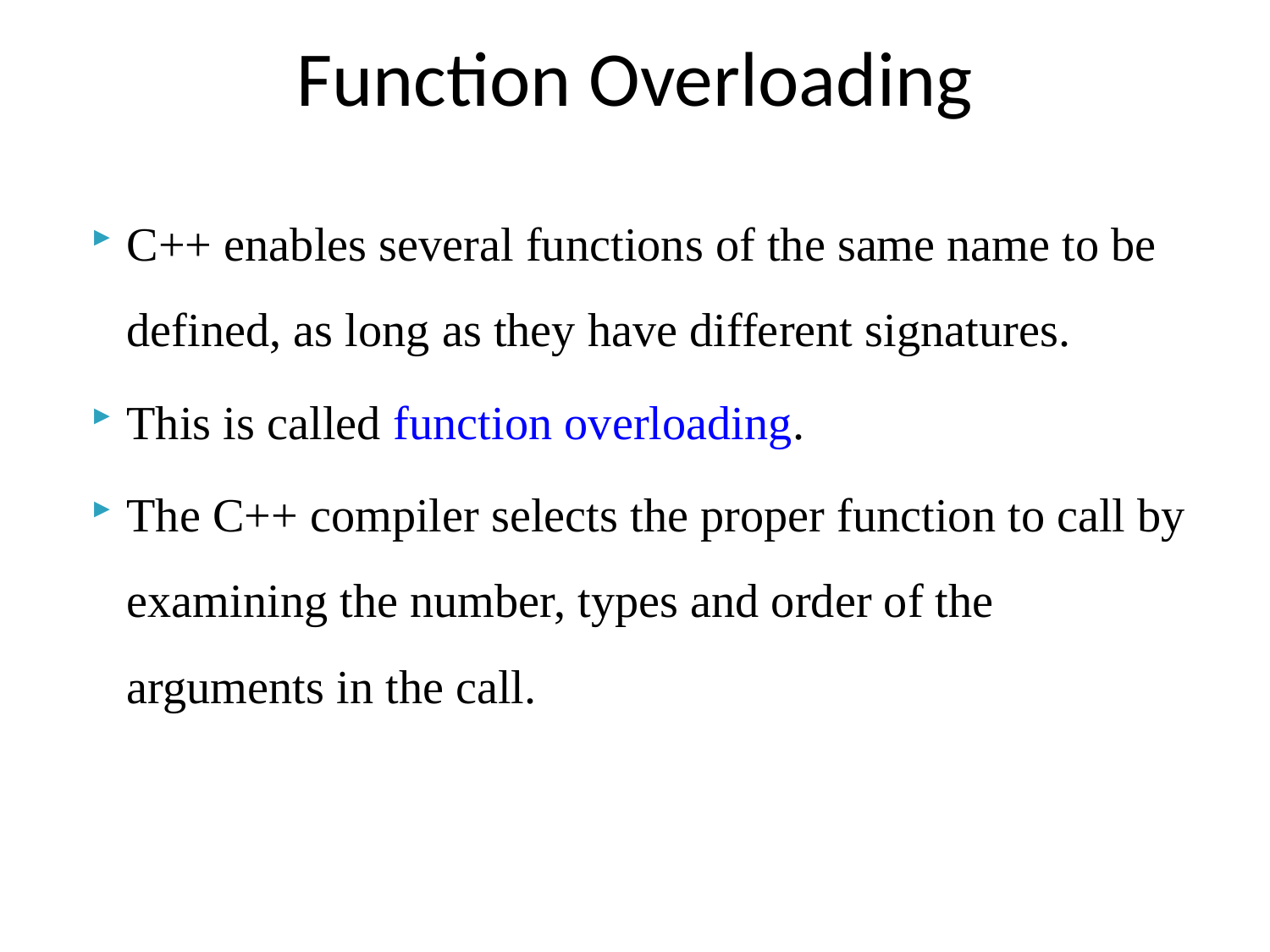

# Function Overloading
C++ enables several functions of the same name to be defined, as long as they have different signatures.
This is called function overloading.
The C++ compiler selects the proper function to call by examining the number, types and order of the arguments in the call.